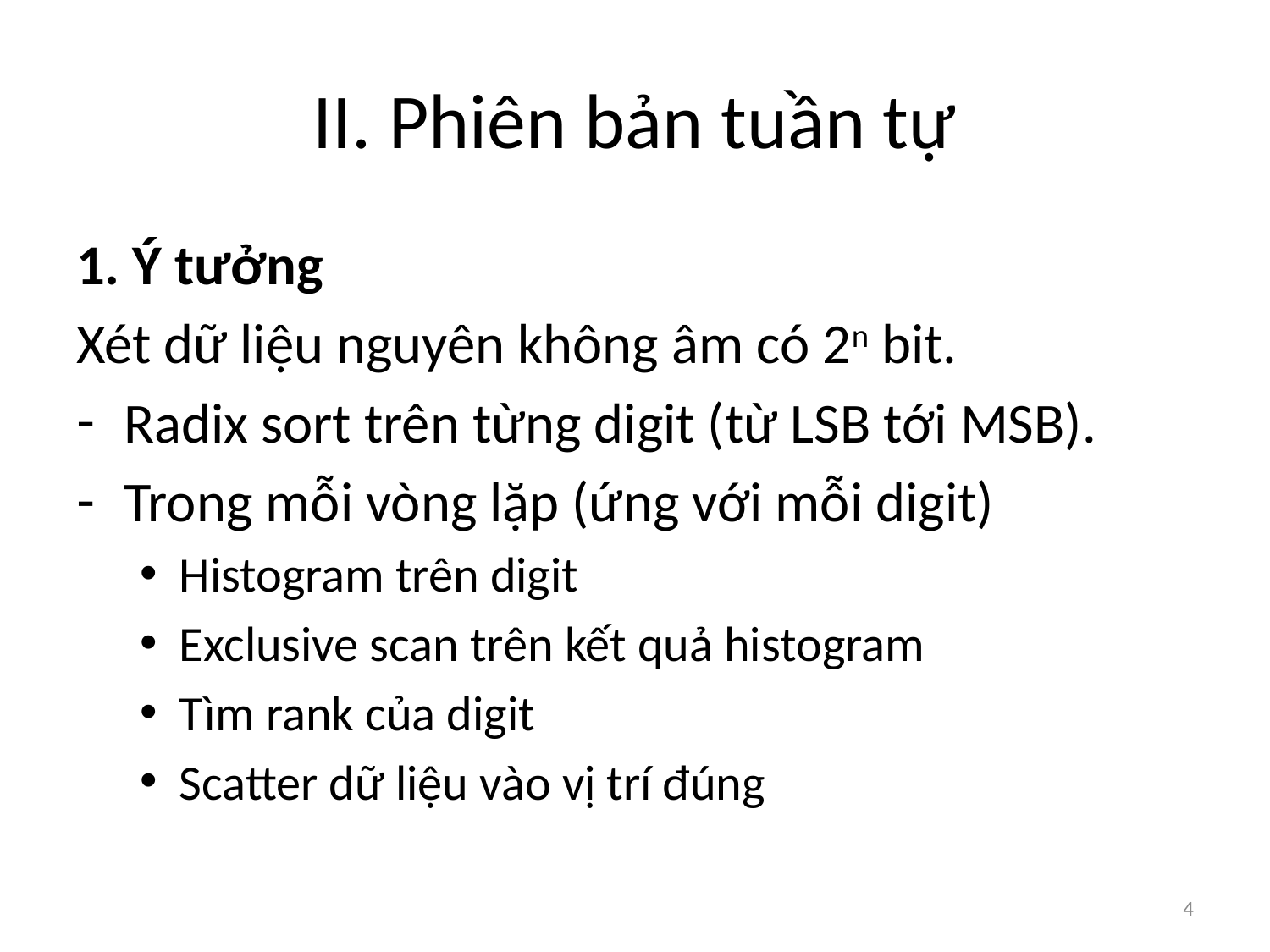

# II. Phiên bản tuần tự
1. Ý tưởng
Xét dữ liệu nguyên không âm có 2n bit.
Radix sort trên từng digit (từ LSB tới MSB).
Trong mỗi vòng lặp (ứng với mỗi digit)
Histogram trên digit
Exclusive scan trên kết quả histogram
Tìm rank của digit
Scatter dữ liệu vào vị trí đúng
4